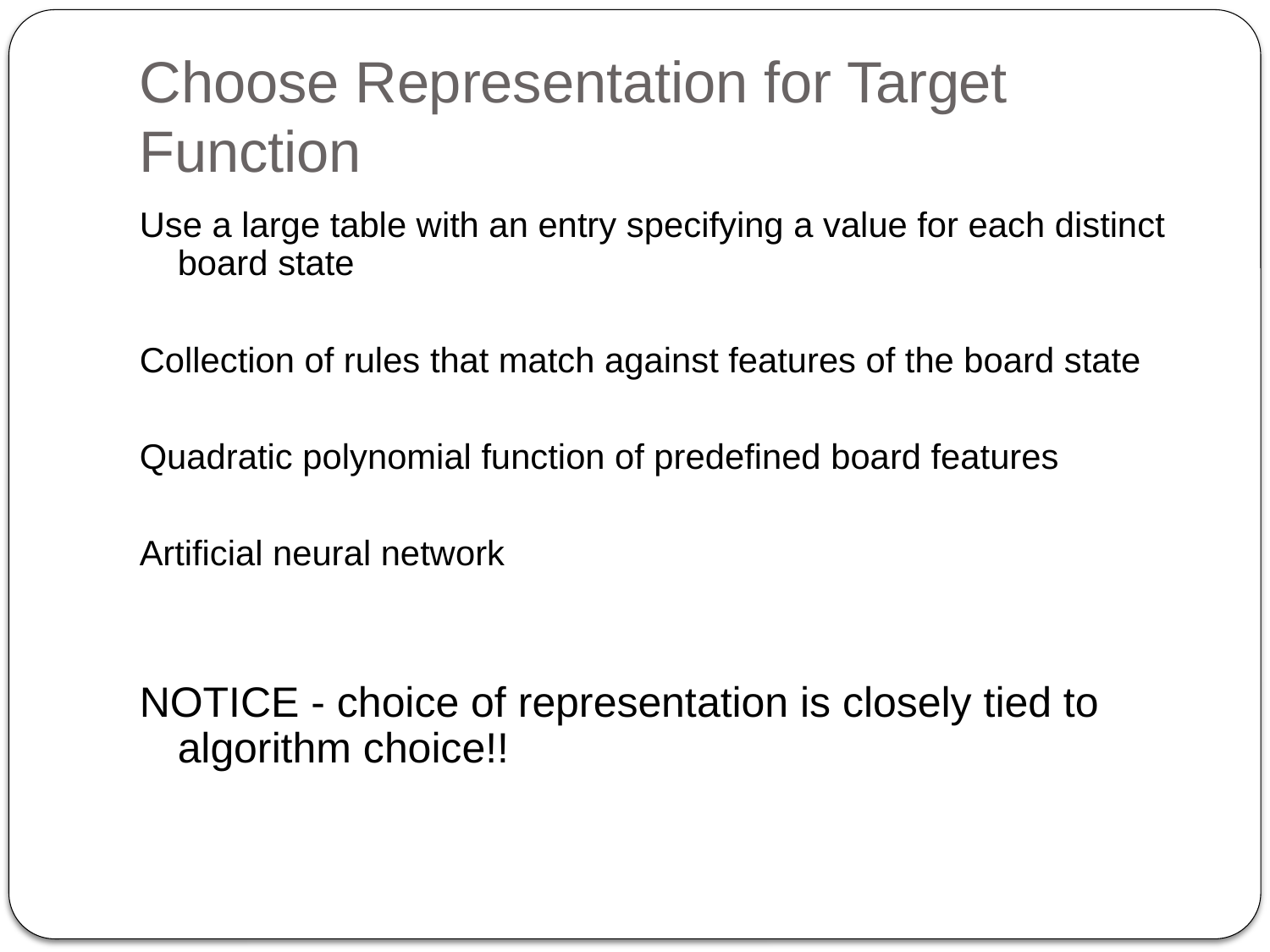

# Choose Representation for Target Function
Use a large table with an entry specifying a value for each distinct board state

Collection of rules that match against features of the board state

Quadratic polynomial function of predefined board features

Artificial neural network

NOTICE - choice of representation is closely tied to algorithm choice!!